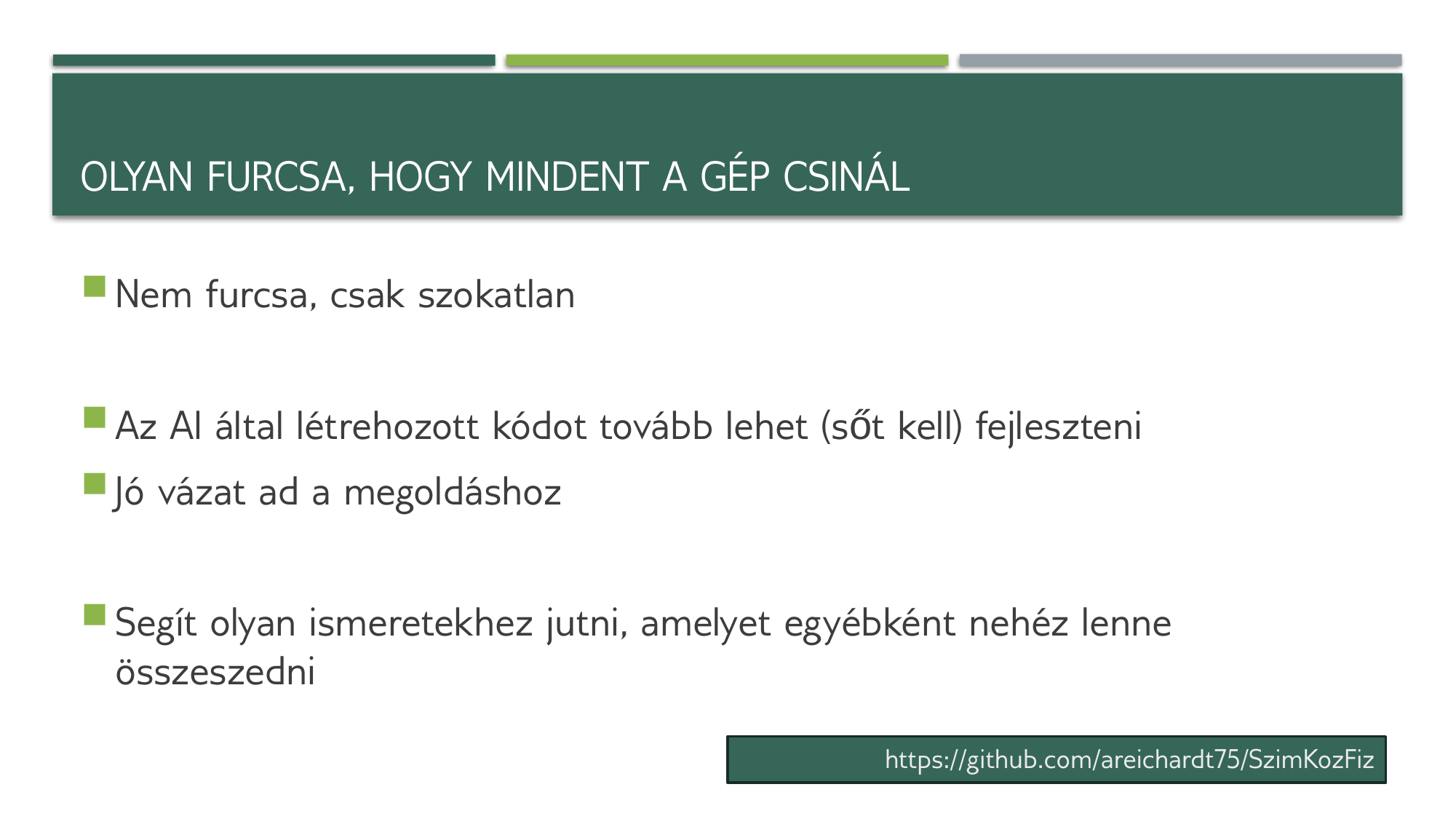

# Olyan furcsa, hogy mindent a gép csinál
Nem furcsa, csak szokatlan

Az AI által létrehozott kódot tovább lehet (sőt kell) fejleszteni
Jó vázat ad a megoldáshoz

Segít olyan ismeretekhez jutni, amelyet egyébként nehéz lenne összeszedni

https://github.com/areichardt75/SzimKozFiz